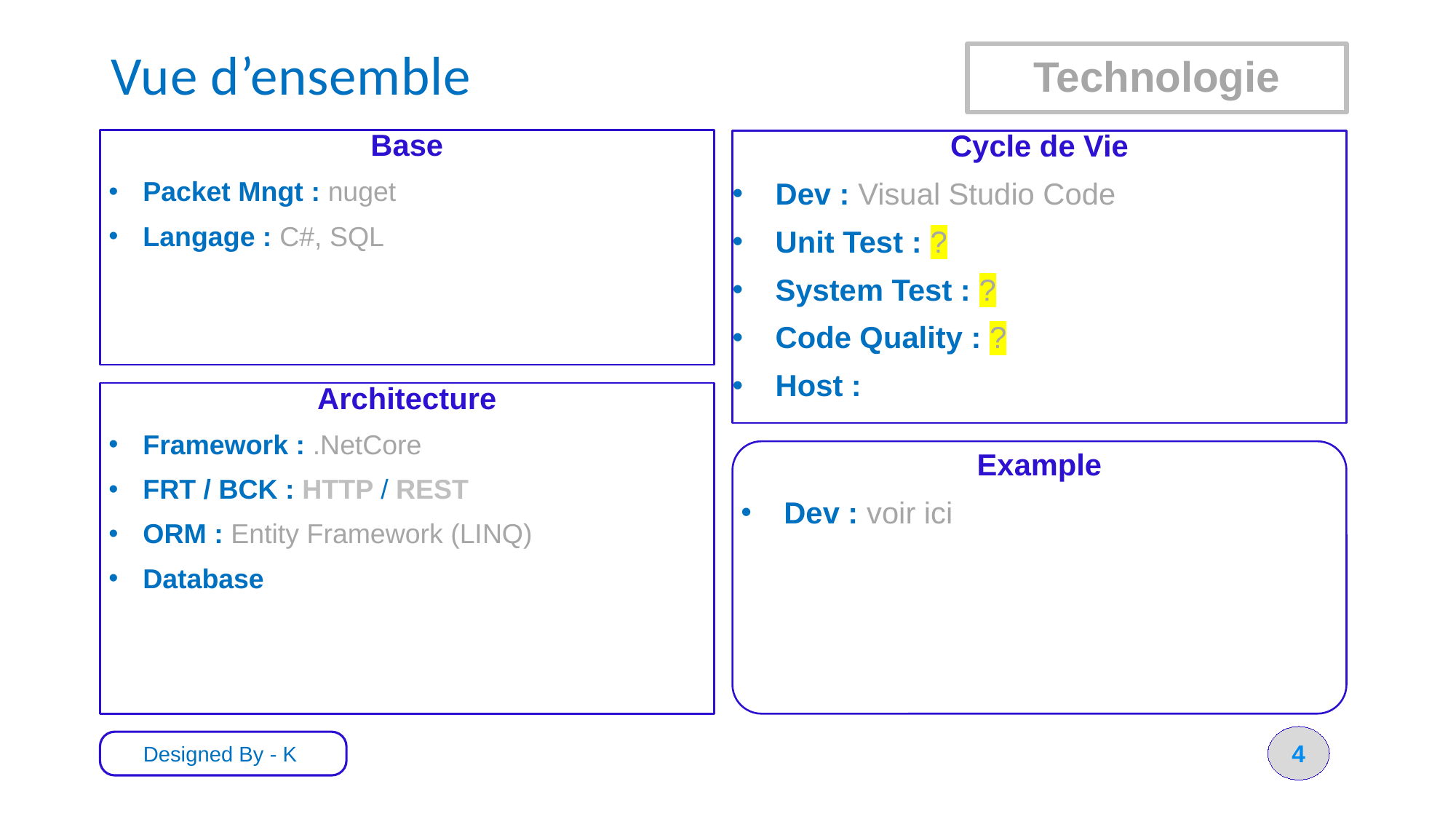

# Vue d’ensemble
Technologie
Base
Packet Mngt : nuget
Langage : C#, SQL
Cycle de Vie
Dev : Visual Studio Code
Unit Test : ?
System Test : ?
Code Quality : ?
Host :

Architecture
Framework : .NetCore
FRT / BCK : HTTP / REST
ORM : Entity Framework (LINQ)
Database
Example
Dev : voir ici
4
Designed By - K